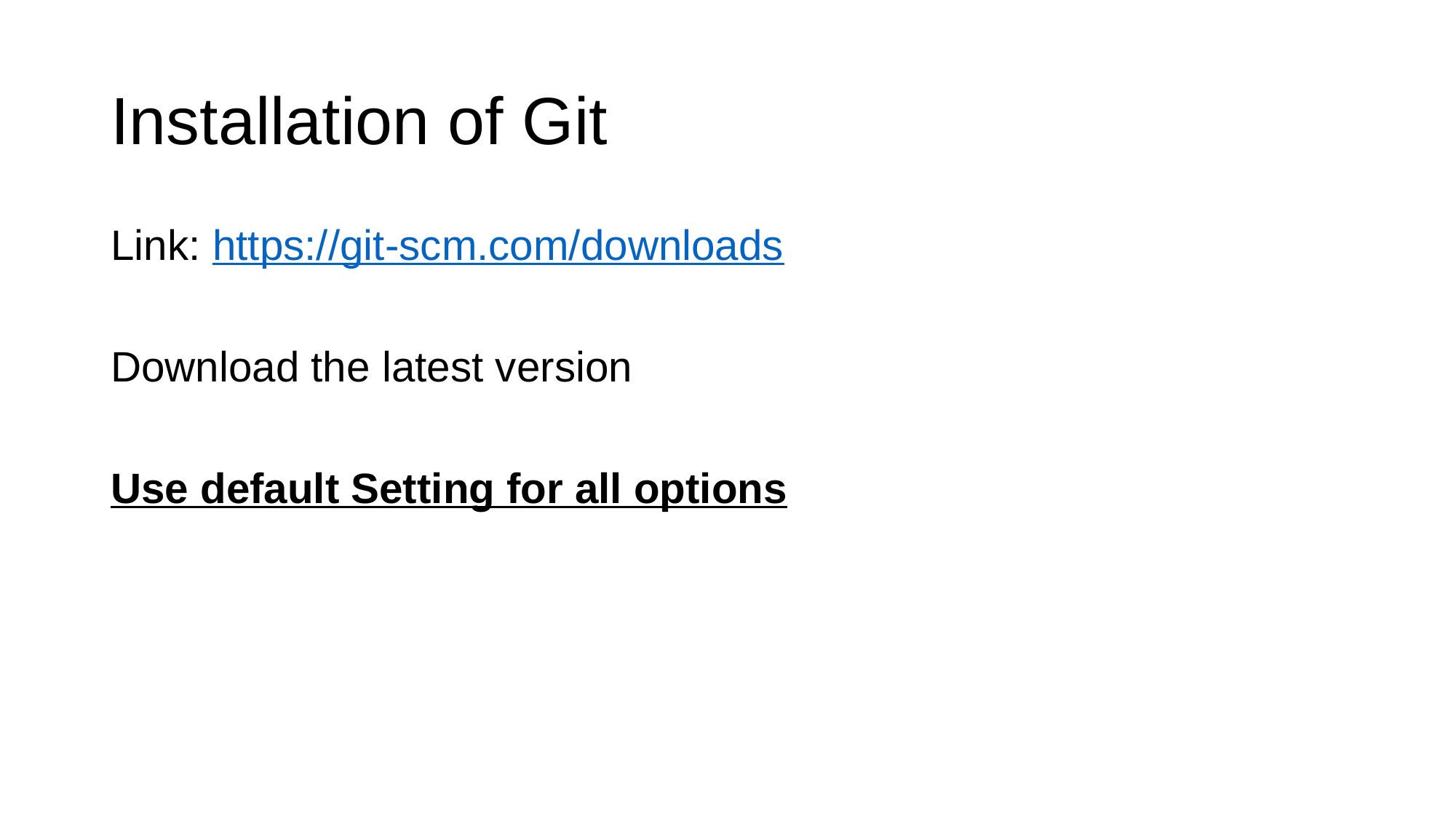

# Installation of Git
Link: https://git-scm.com/downloads

Download the latest version

Use default Setting for all options